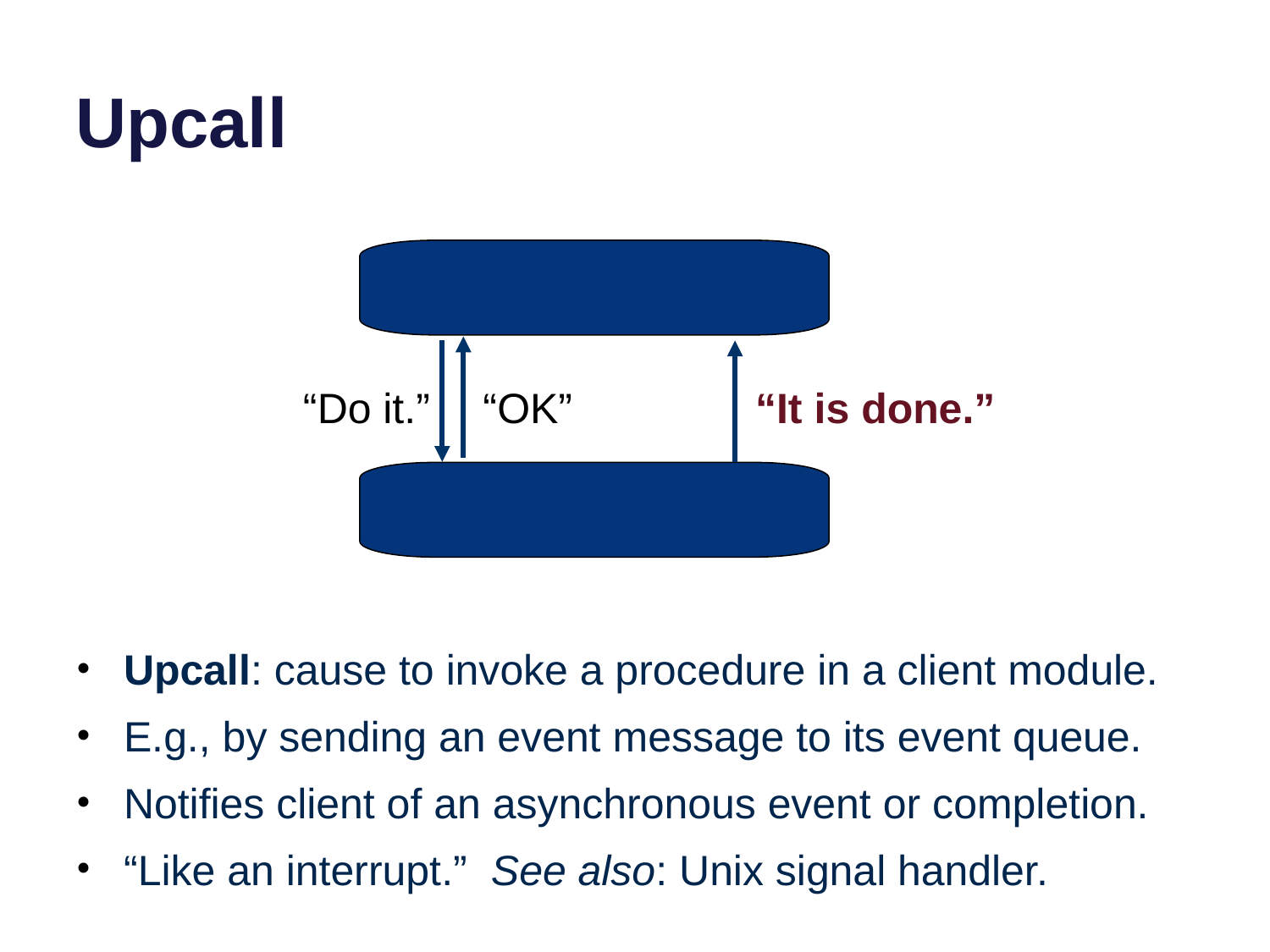

# Upcall

“Do it.”
“OK”
“It is done.”

Upcall: cause to invoke a procedure in a client module.
E.g., by sending an event message to its event queue.
Notifies client of an asynchronous event or completion.
“Like an interrupt.”  See also: Unix signal handler.